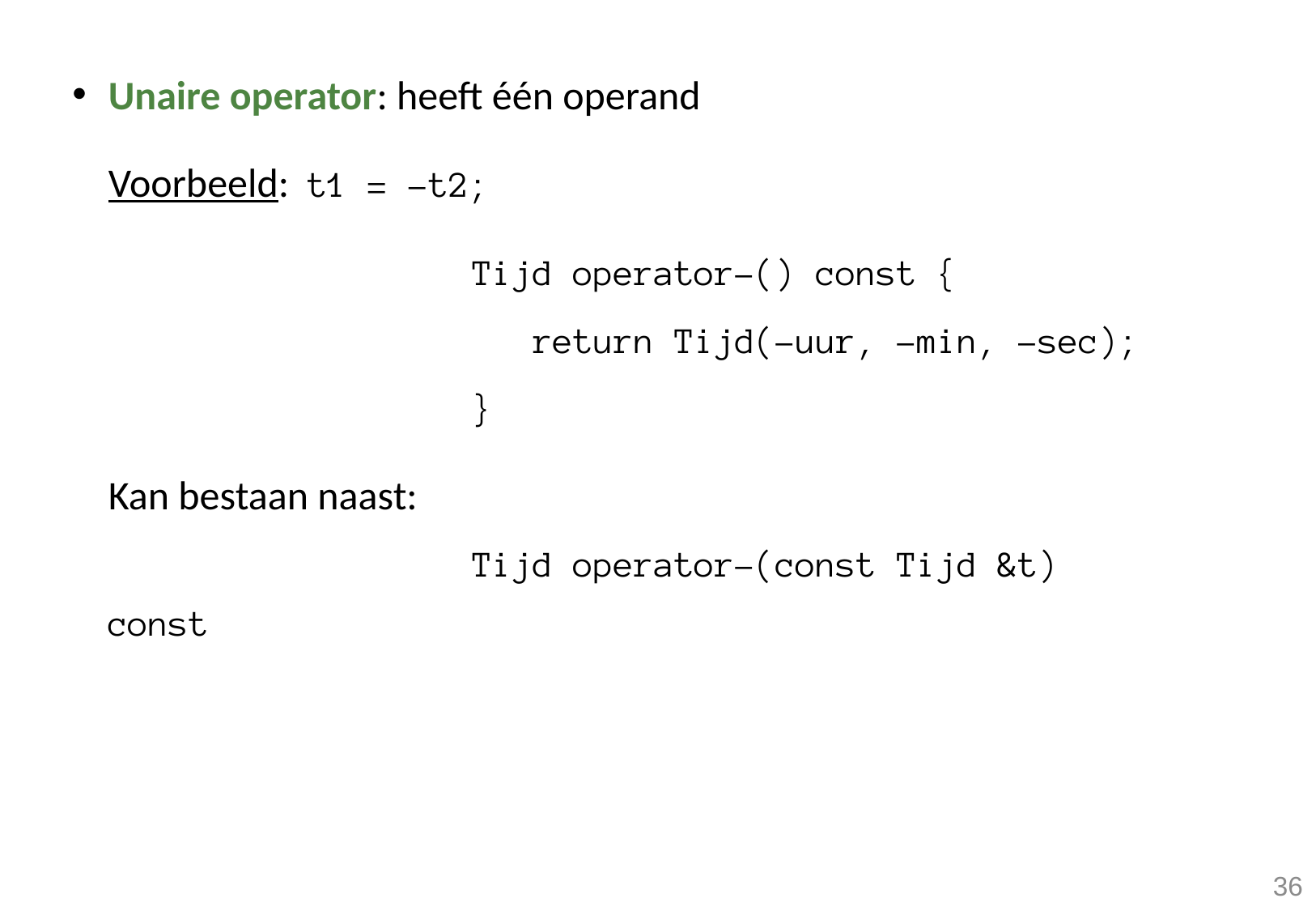

Unaire operator: heeft één operand
Voorbeeld:  t1 = -t2;
			Tijd operator-() const {
			   return Tijd(-uur, -min, -sec);
			}
Kan bestaan naast:
			Tijd operator-(const Tijd &t) const

36